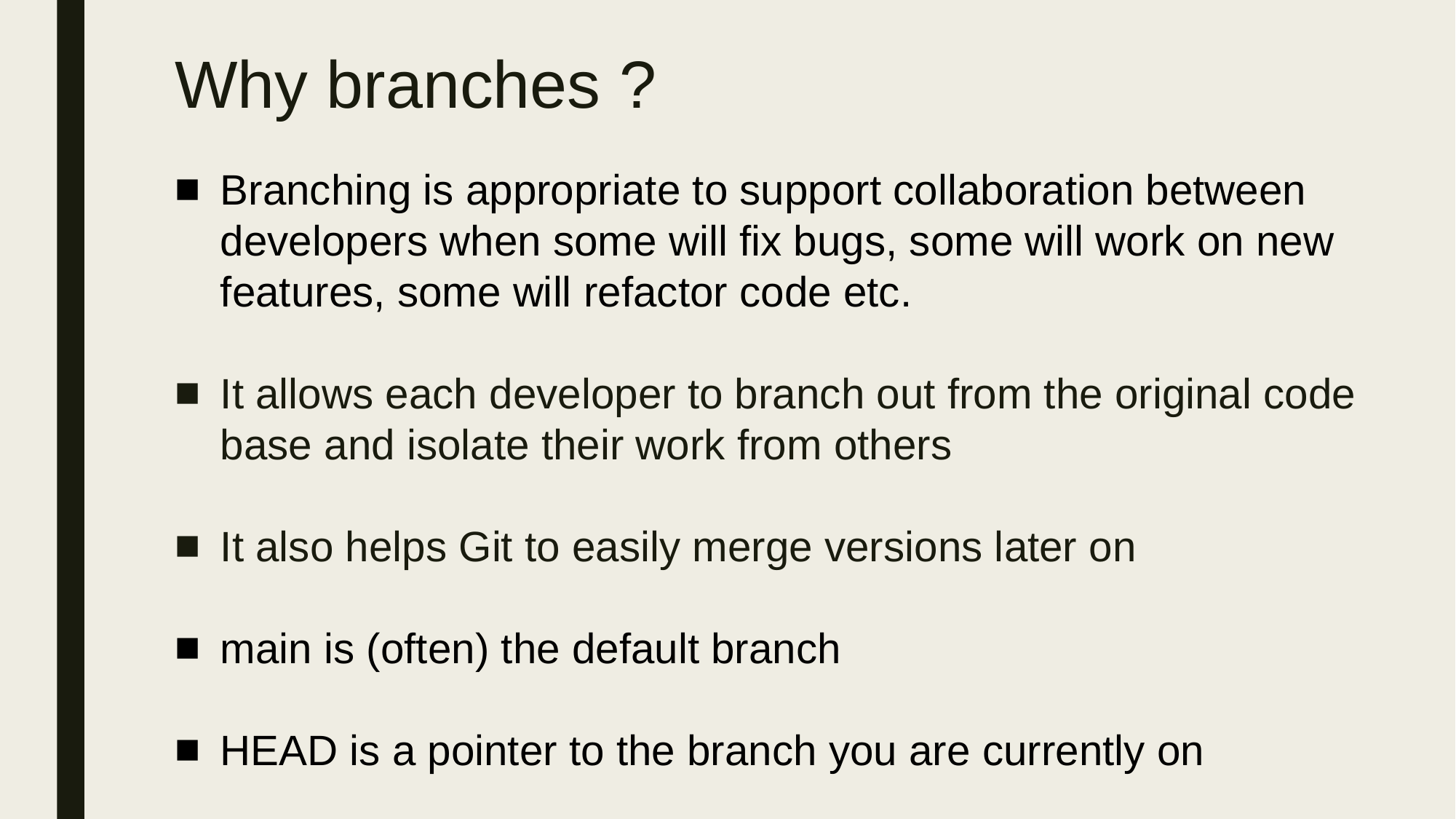

# Why branches ?
Branching is appropriate to support collaboration between developers when some will fix bugs, some will work on new features, some will refactor code etc.

It allows each developer to branch out from the original code base and isolate their work from others

It also helps Git to easily merge versions later on

main is (often) the default branch

HEAD is a pointer to the branch you are currently on